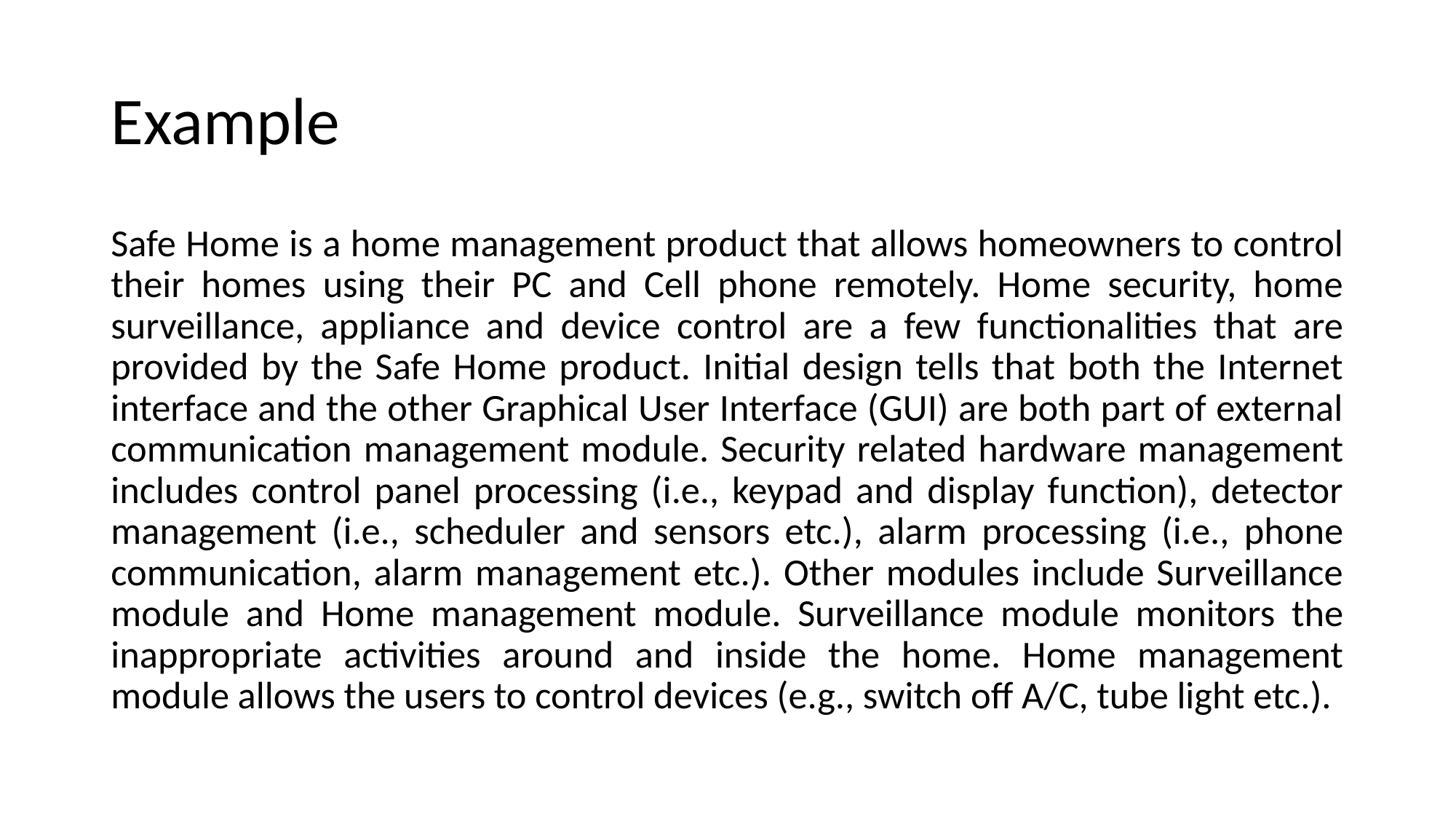

# Example
Safe Home is a home management product that allows homeowners to control their homes using their PC and Cell phone remotely. Home security, home surveillance, appliance and device control are a few functionalities that are provided by the Safe Home product. Initial design tells that both the Internet interface and the other Graphical User Interface (GUI) are both part of external communication management module. Security related hardware management includes control panel processing (i.e., keypad and display function), detector management (i.e., scheduler and sensors etc.), alarm processing (i.e., phone communication, alarm management etc.). Other modules include Surveillance module and Home management module. Surveillance module monitors the inappropriate activities around and inside the home. Home management module allows the users to control devices (e.g., switch off A/C, tube light etc.).